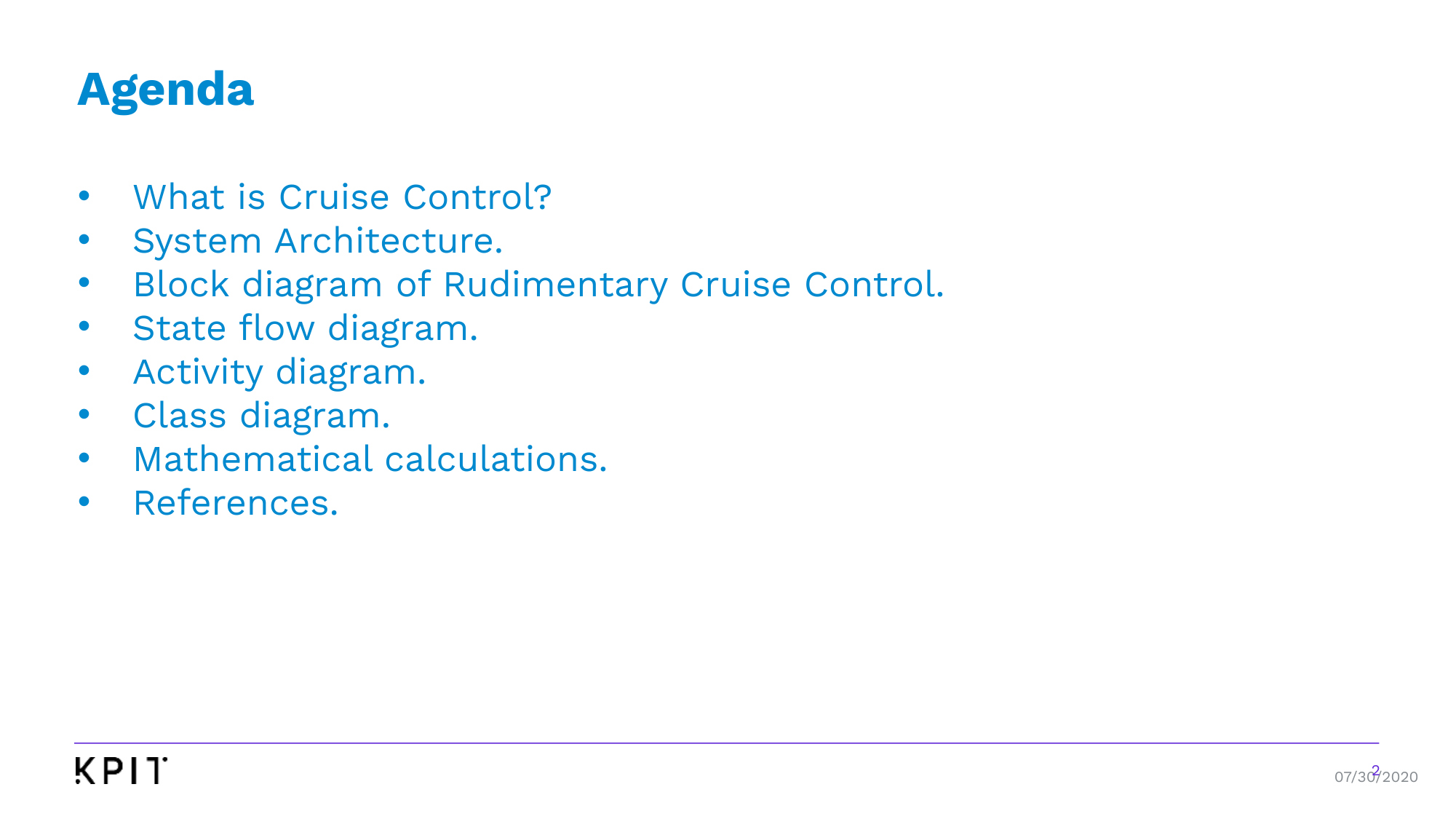

Agenda

What is Cruise Control?
System Architecture.
Block diagram of Rudimentary Cruise Control.
State flow diagram.
Activity diagram.
Class diagram.
Mathematical calculations.
References.

2
07/30/2020